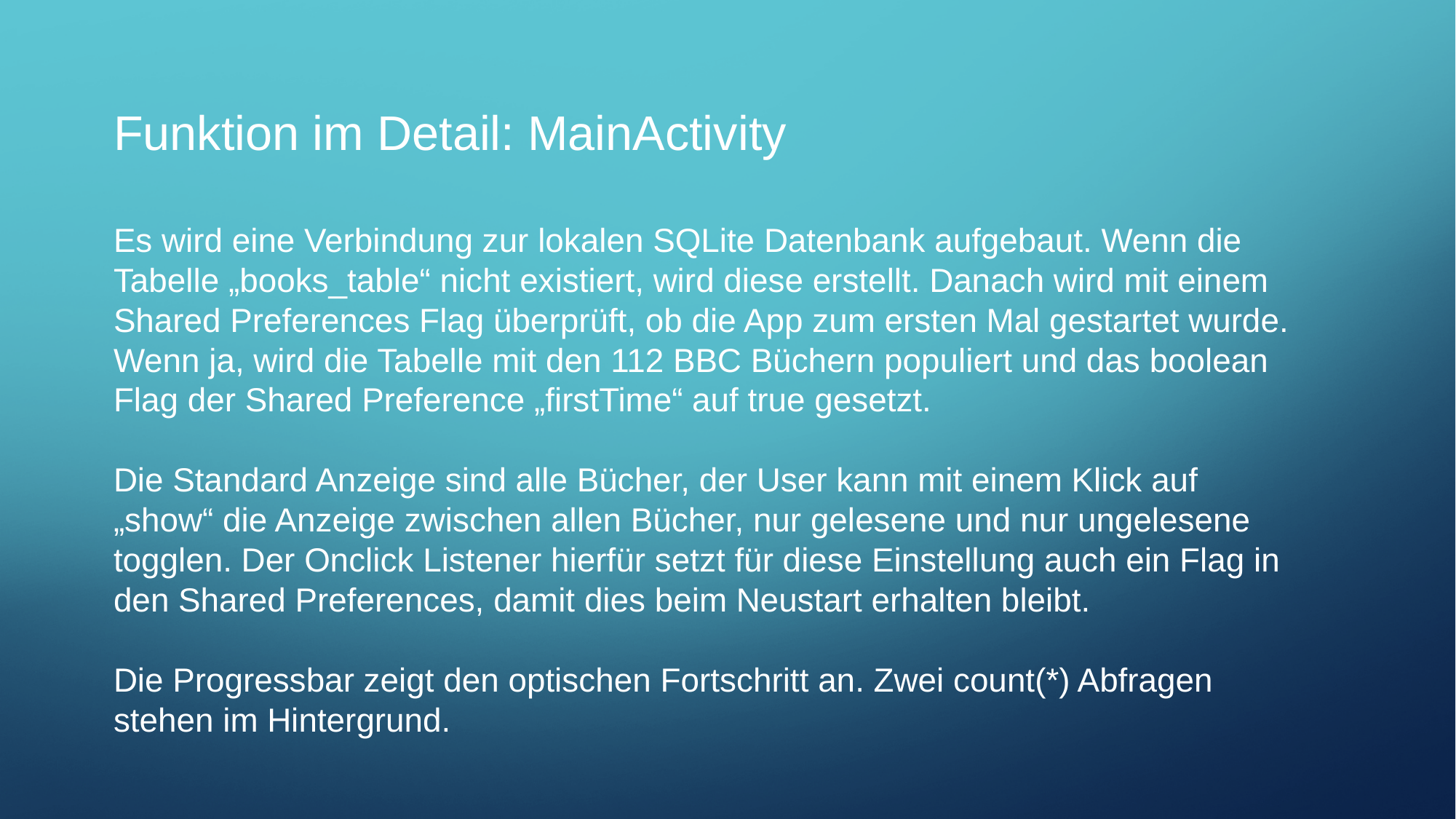

Funktion im Detail: MainActivity

Es wird eine Verbindung zur lokalen SQLite Datenbank aufgebaut. Wenn die Tabelle „books_table“ nicht existiert, wird diese erstellt. Danach wird mit einem Shared Preferences Flag überprüft, ob die App zum ersten Mal gestartet wurde. Wenn ja, wird die Tabelle mit den 112 BBC Büchern populiert und das boolean Flag der Shared Preference „firstTime“ auf true gesetzt.

Die Standard Anzeige sind alle Bücher, der User kann mit einem Klick auf „show“ die Anzeige zwischen allen Bücher, nur gelesene und nur ungelesene togglen. Der Onclick Listener hierfür setzt für diese Einstellung auch ein Flag in den Shared Preferences, damit dies beim Neustart erhalten bleibt.

Die Progressbar zeigt den optischen Fortschritt an. Zwei count(*) Abfragen stehen im Hintergrund.